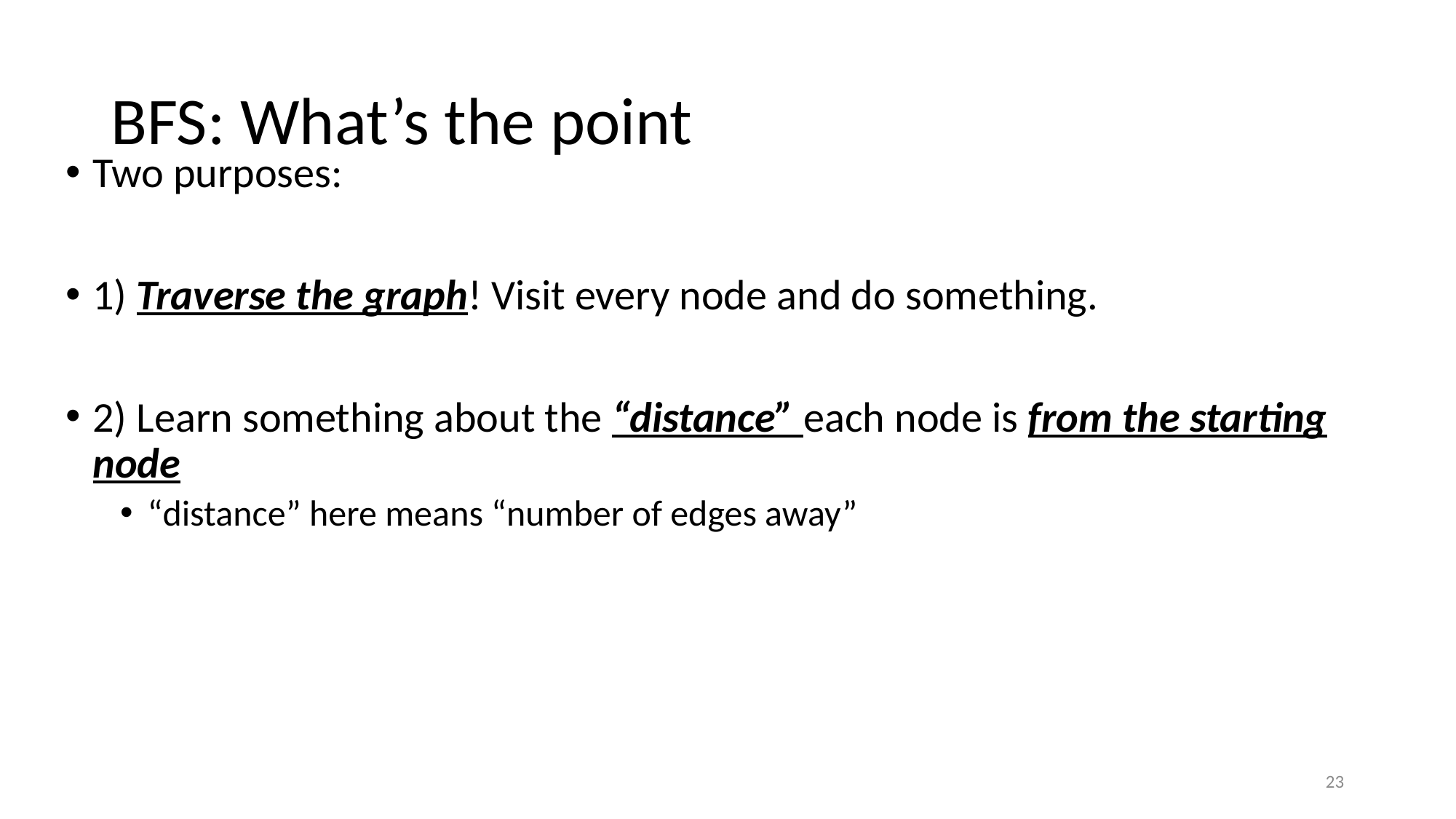

# BFS: What’s the point
Two purposes:

1) Traverse the graph! Visit every node and do something.

2) Learn something about the “distance” each node is from the starting node
“distance” here means “number of edges away”
23